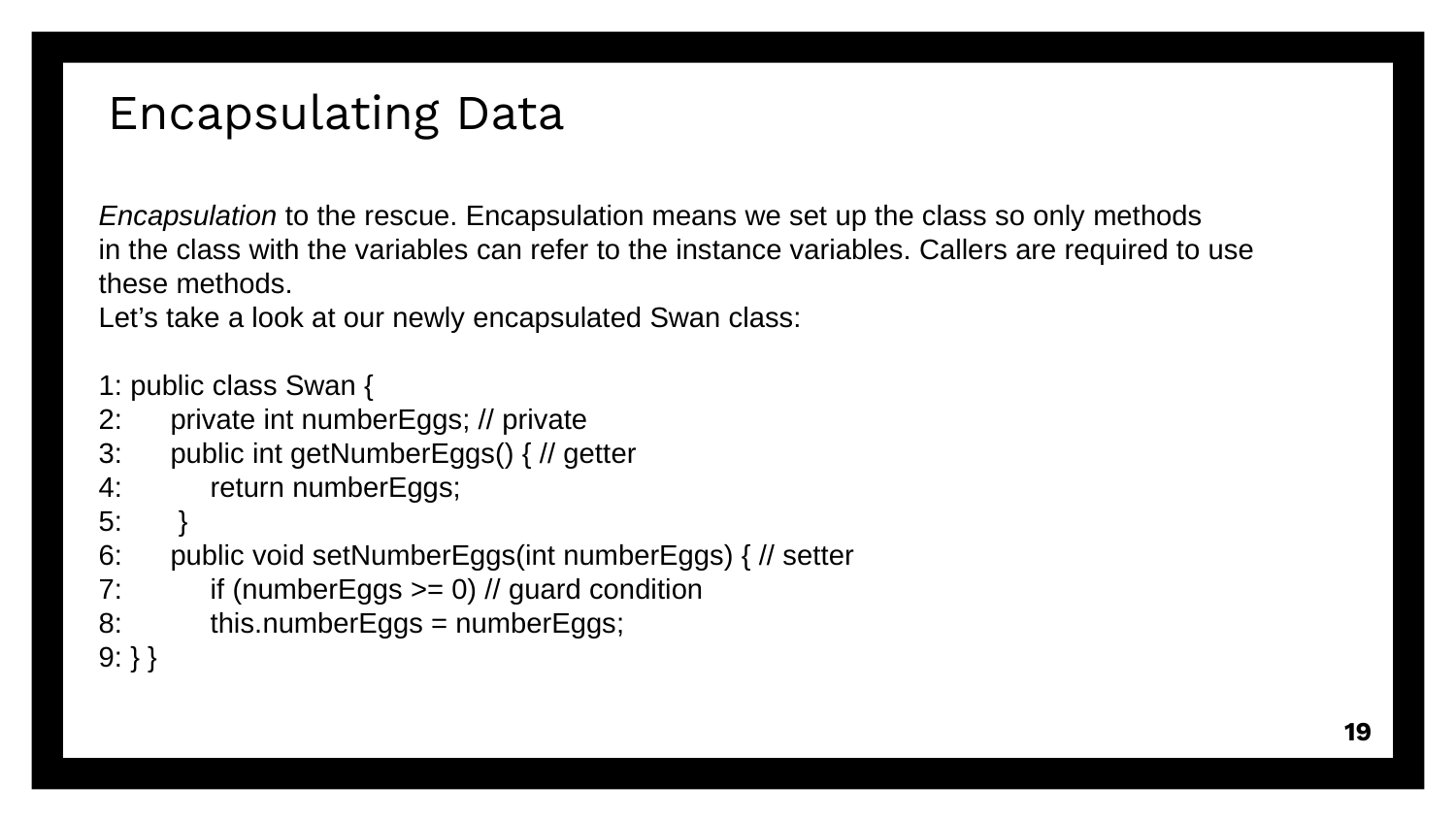

# Encapsulating Data

Encapsulation to the rescue. Encapsulation means we set up the class so only methods
in the class with the variables can refer to the instance variables. Callers are required to use these methods.
Let’s take a look at our newly encapsulated Swan class:

1: public class Swan {
2:      private int numberEggs; // private
3:      public int getNumberEggs() { // getter
4:           return numberEggs;
5:       }
6:      public void setNumberEggs(int numberEggs) { // setter
7:           if (numberEggs >= 0) // guard condition
8:           this.numberEggs = numberEggs;
9: } }
19